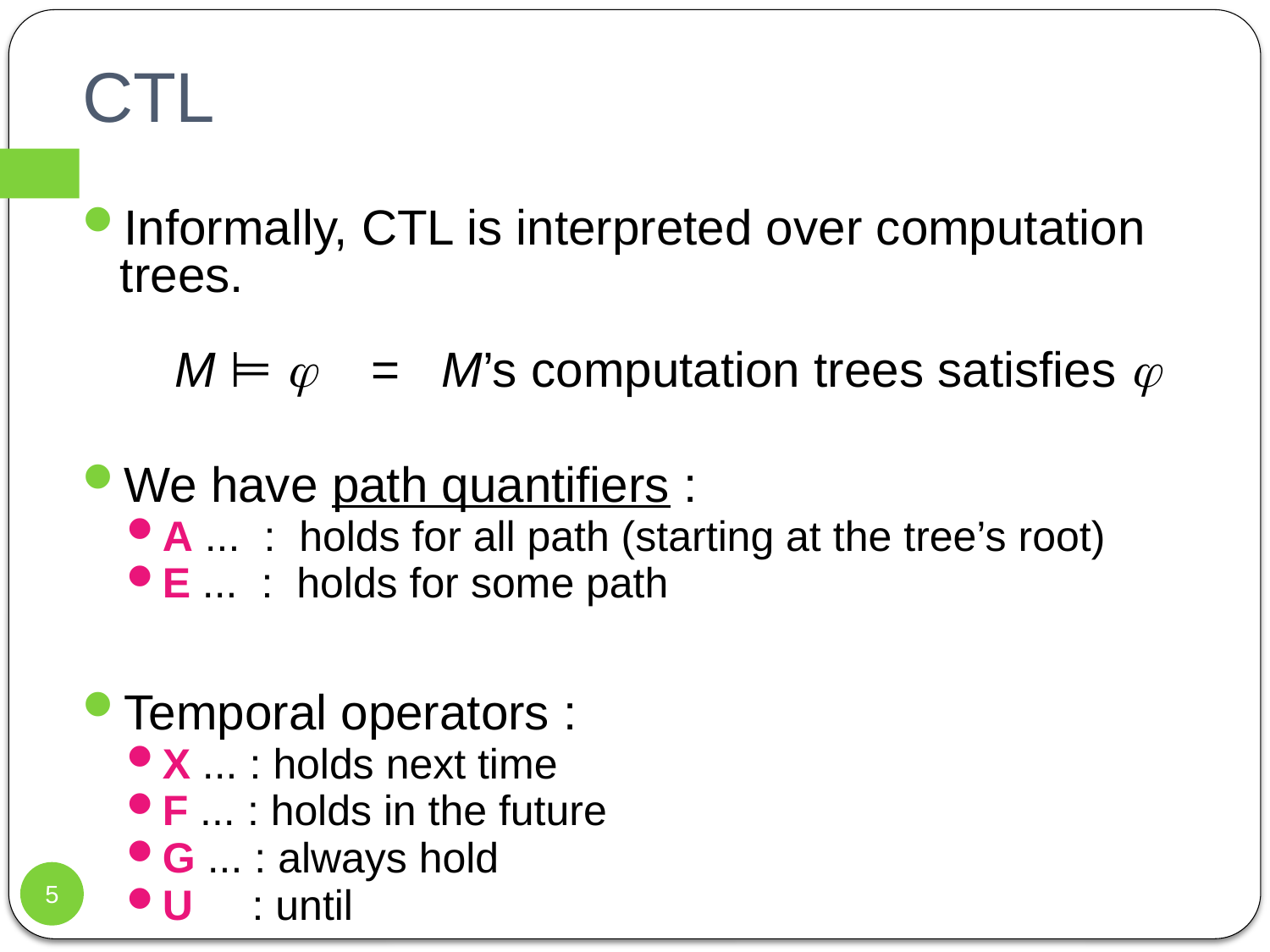

# CTL
Informally, CTL is interpreted over computation trees.
    M ⊨ ϕ    =   M’s computation trees satisfies ϕ

We have path quantifiers :
A ...  :  holds for all path (starting at the tree’s root)
E ...  :  holds for some path

Temporal operators :
X ... : holds next time
F ... : holds in the future
G ... : always hold
U     : until

5